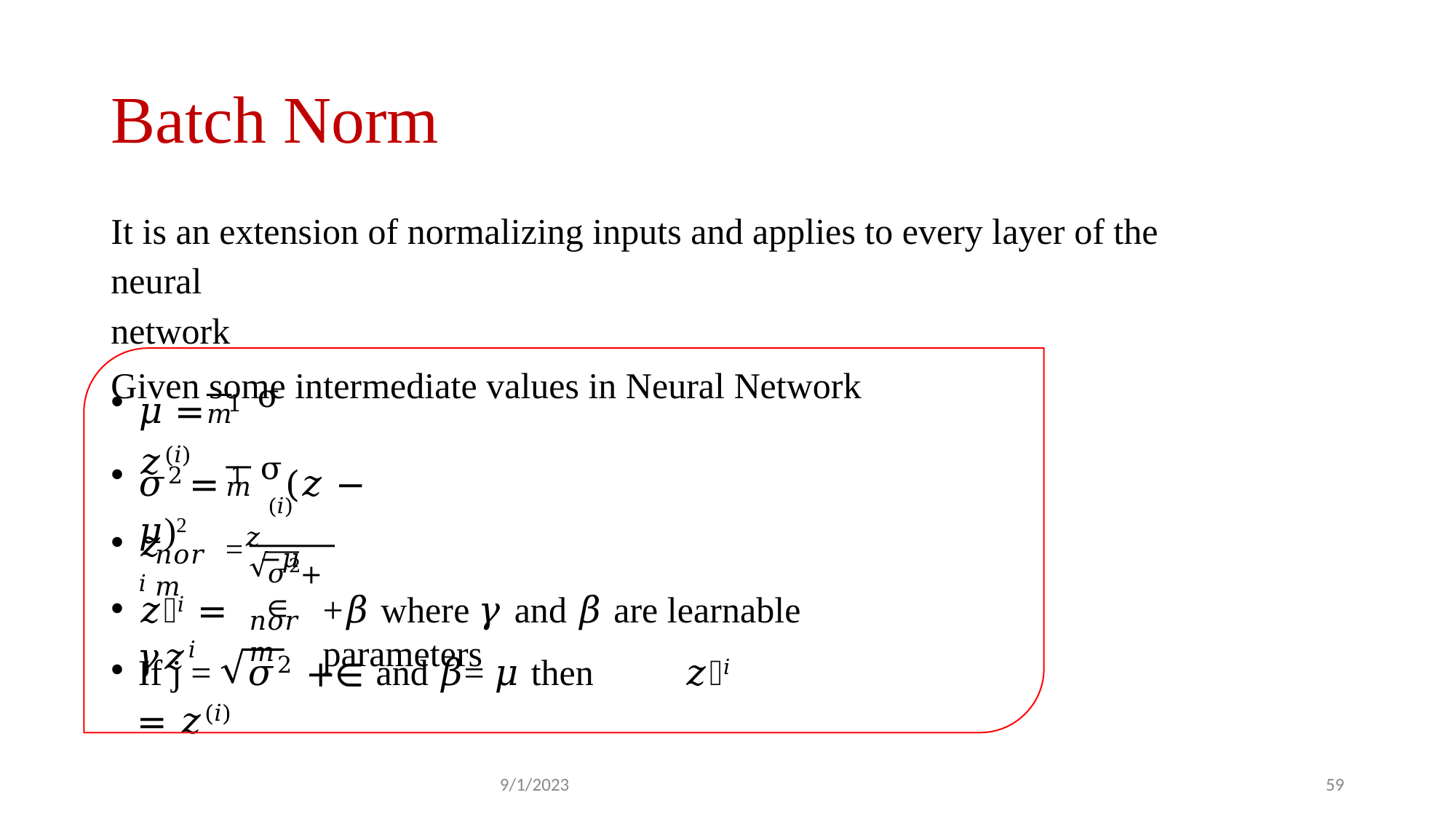

# Batch Norm
It is an extension of normalizing inputs and applies to every layer of the neural
network
Given some intermediate values in Neural Network

𝜇 =  1  σ 𝑧(𝑖)

𝑚
𝜎2 = 1  σ(𝑧 − 𝜇)2

𝑚
(𝑖)
=𝑧	−𝜇
𝑧𝑖
𝑛𝑜𝑟𝑚

𝜎2+∈

𝑧෥𝑖  = 𝛾𝑧𝑖
+𝛽 where 𝛾 and 𝛽 are learnable parameters
𝑛𝑜𝑟𝑚
If j =	𝜎2  +∈ and 𝛽= 𝜇 then	𝑧෥𝑖  = 𝑧(𝑖)

9/1/2023
59